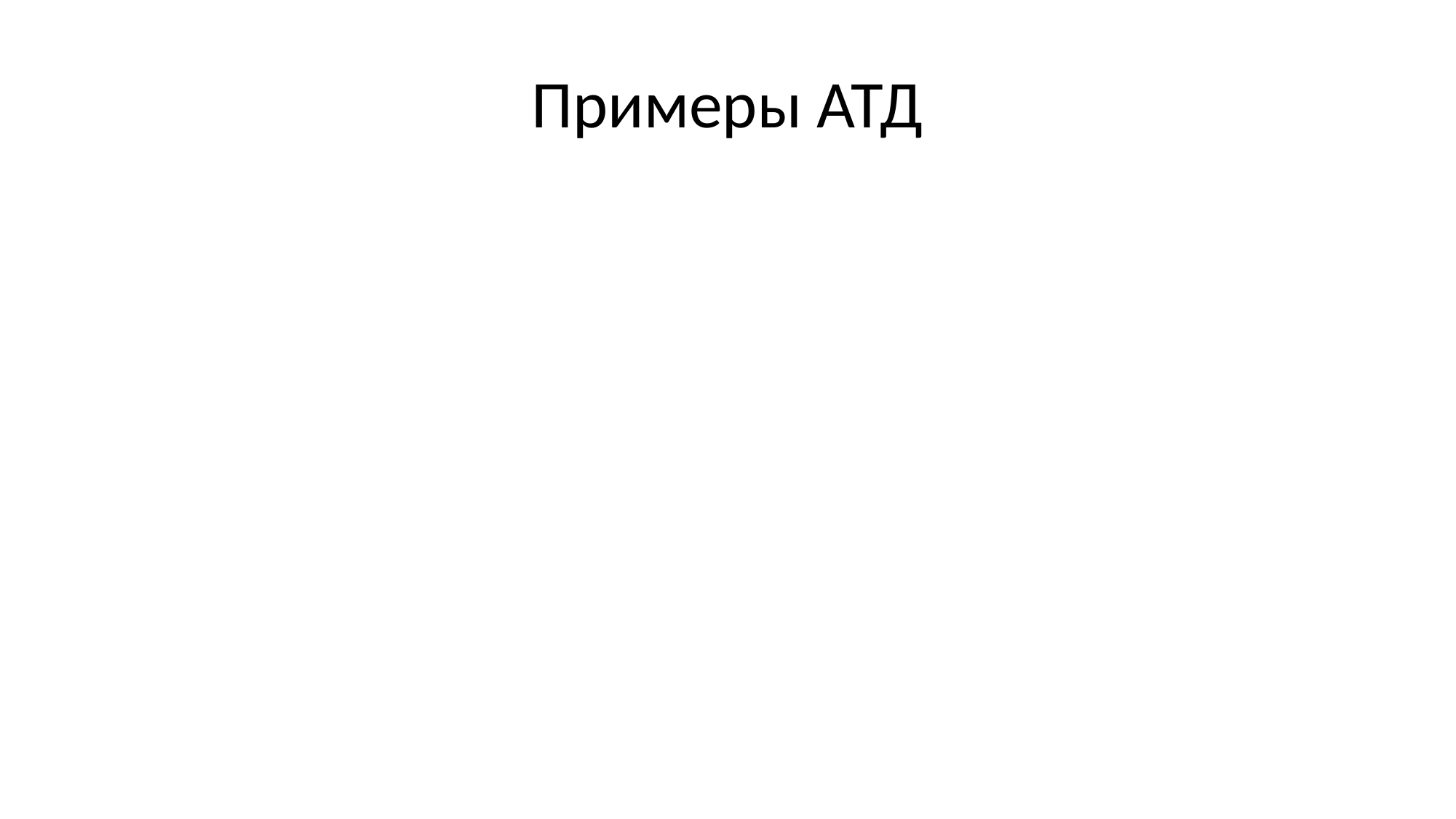

# Примеры АТД
Фонарь
Включить
Выключить
Стек
Инициализировать стек
Поместить элемент
Извлечь элемент
Проверить наличие элементов